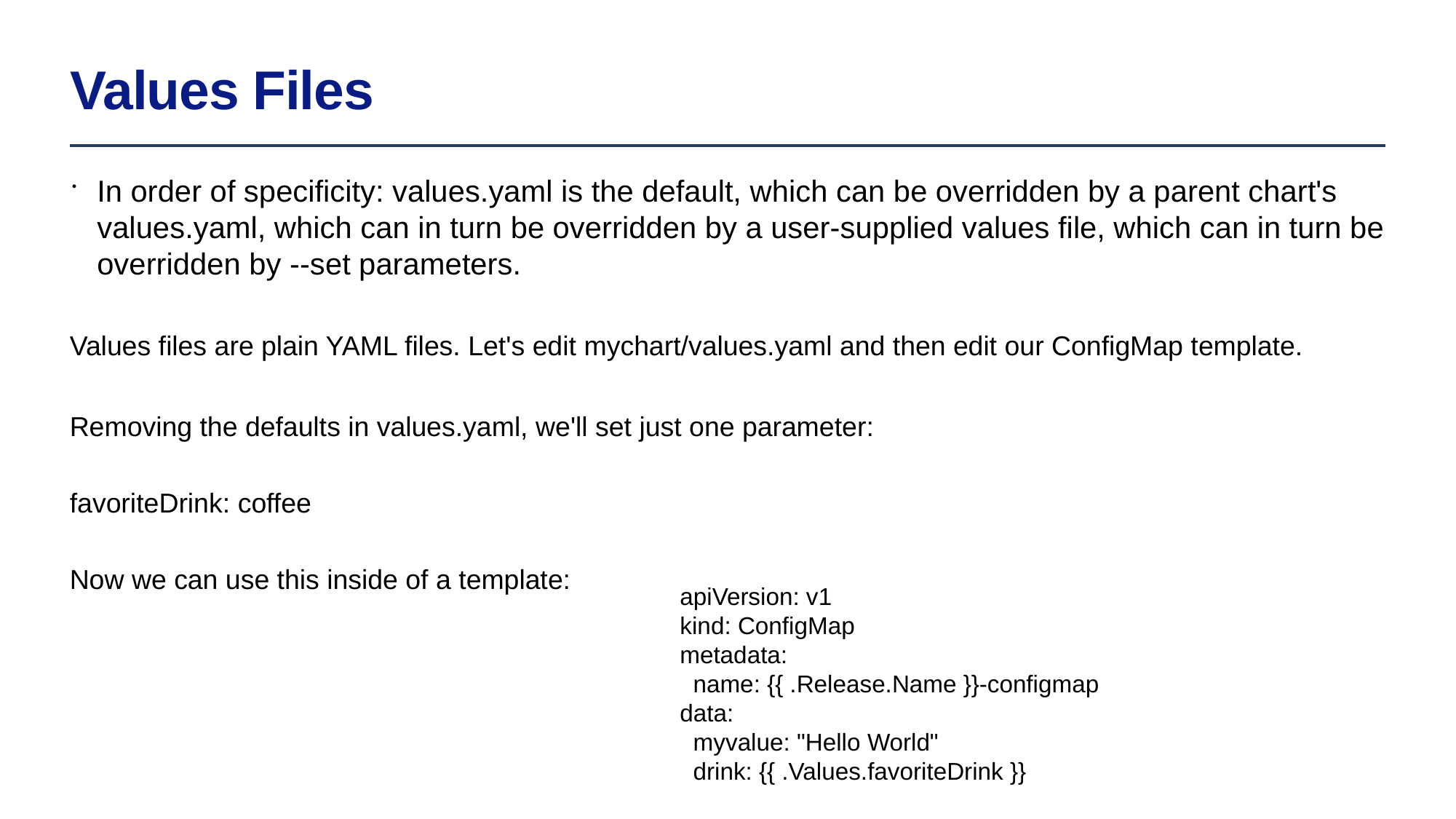

# Values Files
In order of specificity: values.yaml is the default, which can be overridden by a parent chart's values.yaml, which can in turn be overridden by a user-supplied values file, which can in turn be overridden by --set parameters.

Values files are plain YAML files. Let's edit mychart/values.yaml and then edit our ConfigMap template.

Removing the defaults in values.yaml, we'll set just one parameter:

favoriteDrink: coffee

Now we can use this inside of a template:

apiVersion: v1
kind: ConfigMap
metadata:
  name: {{ .Release.Name }}-configmap
data:
  myvalue: "Hello World"
  drink: {{ .Values.favoriteDrink }}